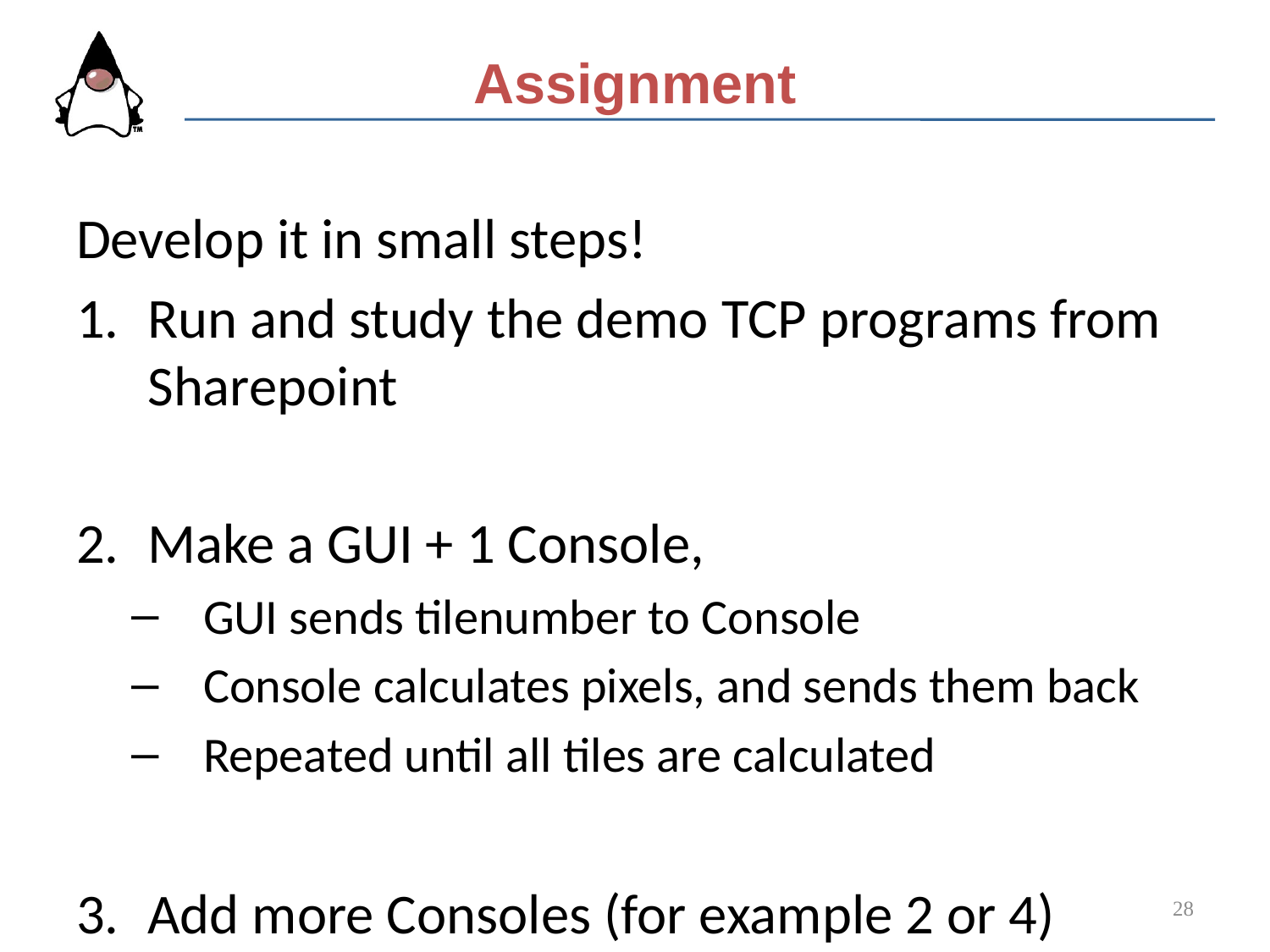

# Assignment
Develop it in small steps!
Run and study the demo TCP programs from Sharepoint

Make a GUI + 1 Console,
GUI sends tilenumber to Console
Console calculates pixels, and sends them back
Repeated until all tiles are calculated

Add more Consoles (for example 2 or 4)
28